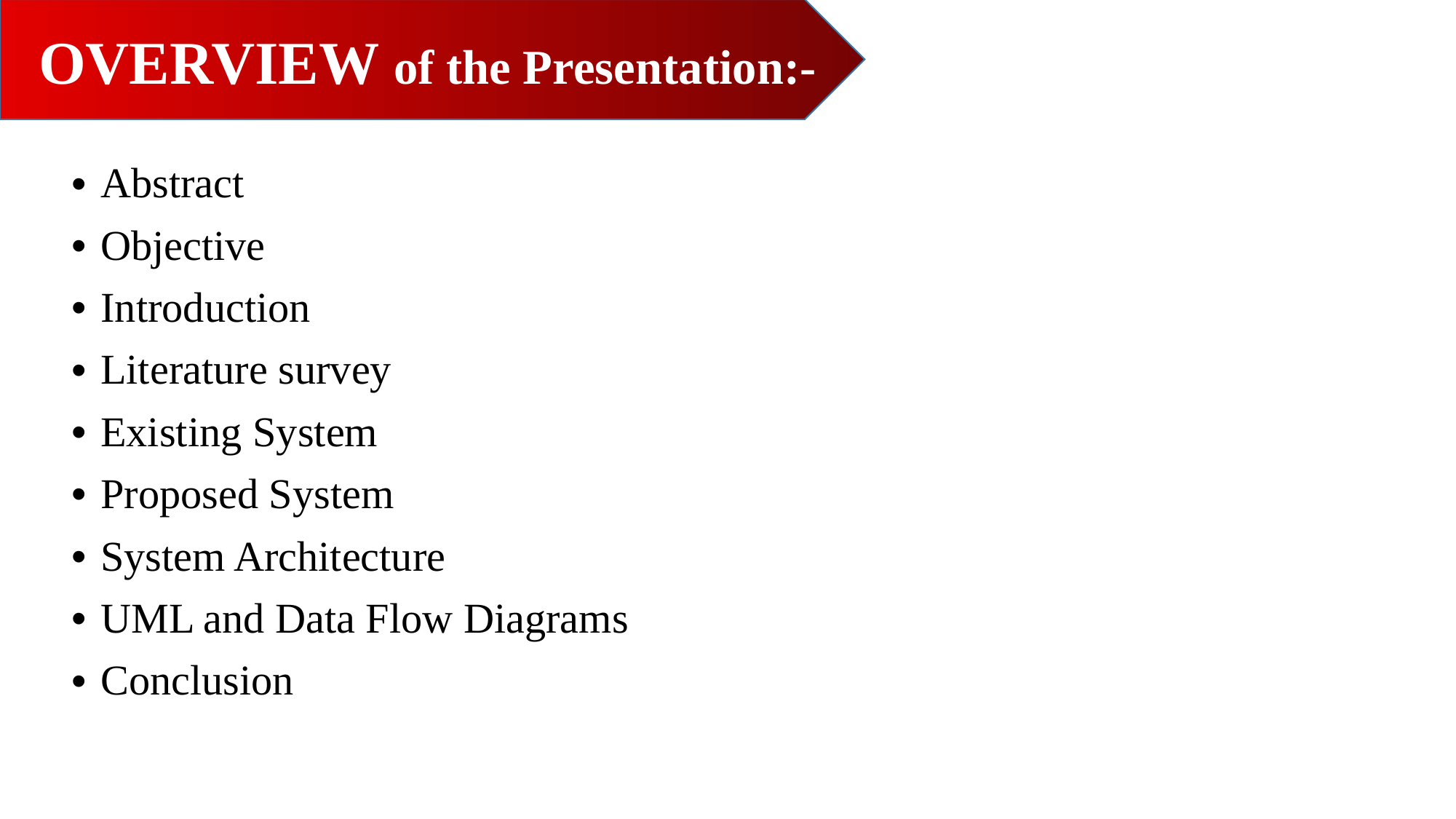

OVERVIEW of the Presentation:-
Abstract
Objective
Introduction
Literature survey
Existing System
Proposed System
System Architecture
UML and Data Flow Diagrams
Conclusion